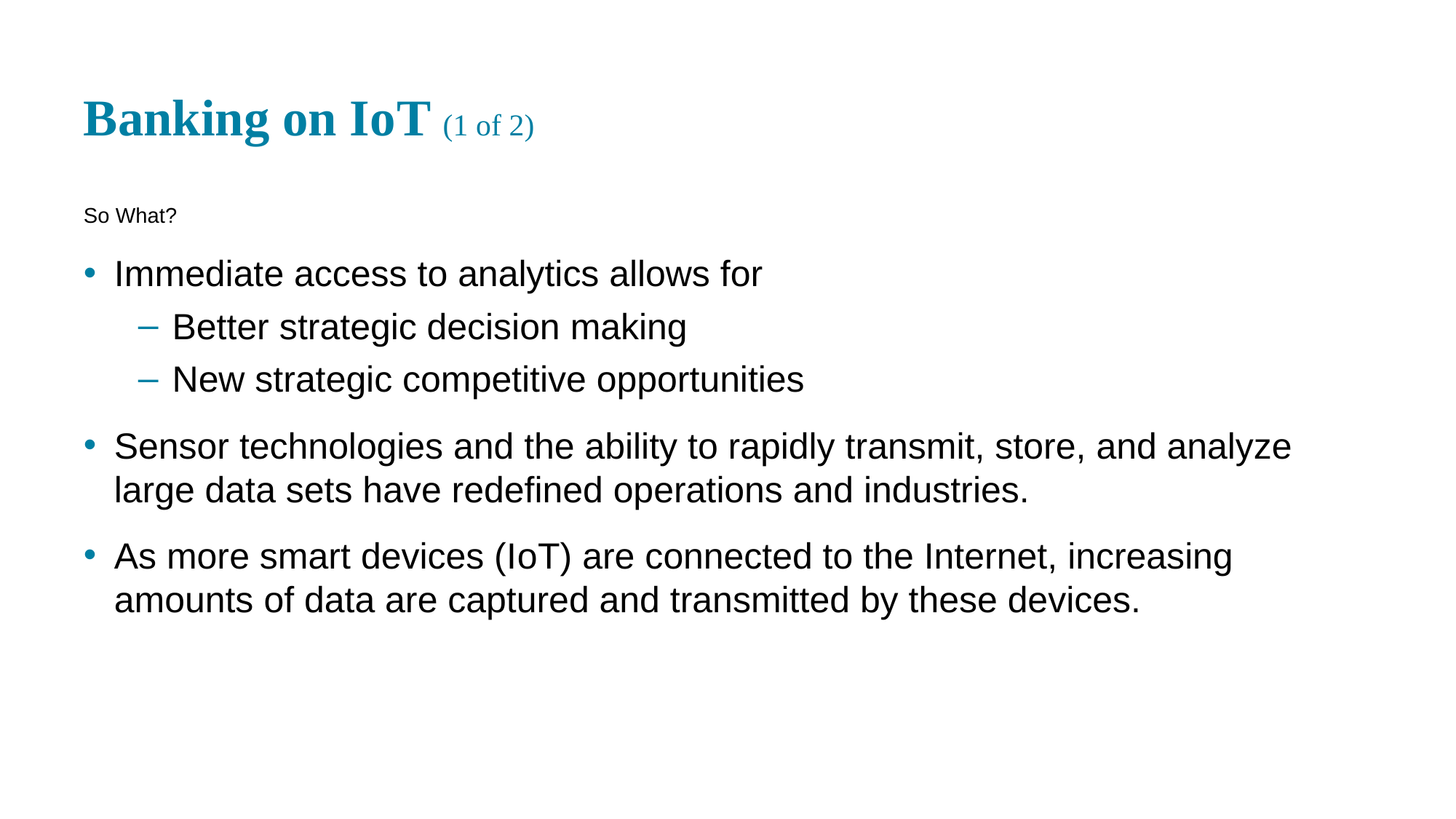

# Banking on I o T (1 of 2)
So What?
Immediate access to analytics allows for
Better strategic decision making
New strategic competitive opportunities
Sensor technologies and the ability to rapidly transmit, store, and analyze large data sets have redefined operations and industries.
As more smart devices (I o T) are connected to the Internet, increasing amounts of data are captured and transmitted by these devices.